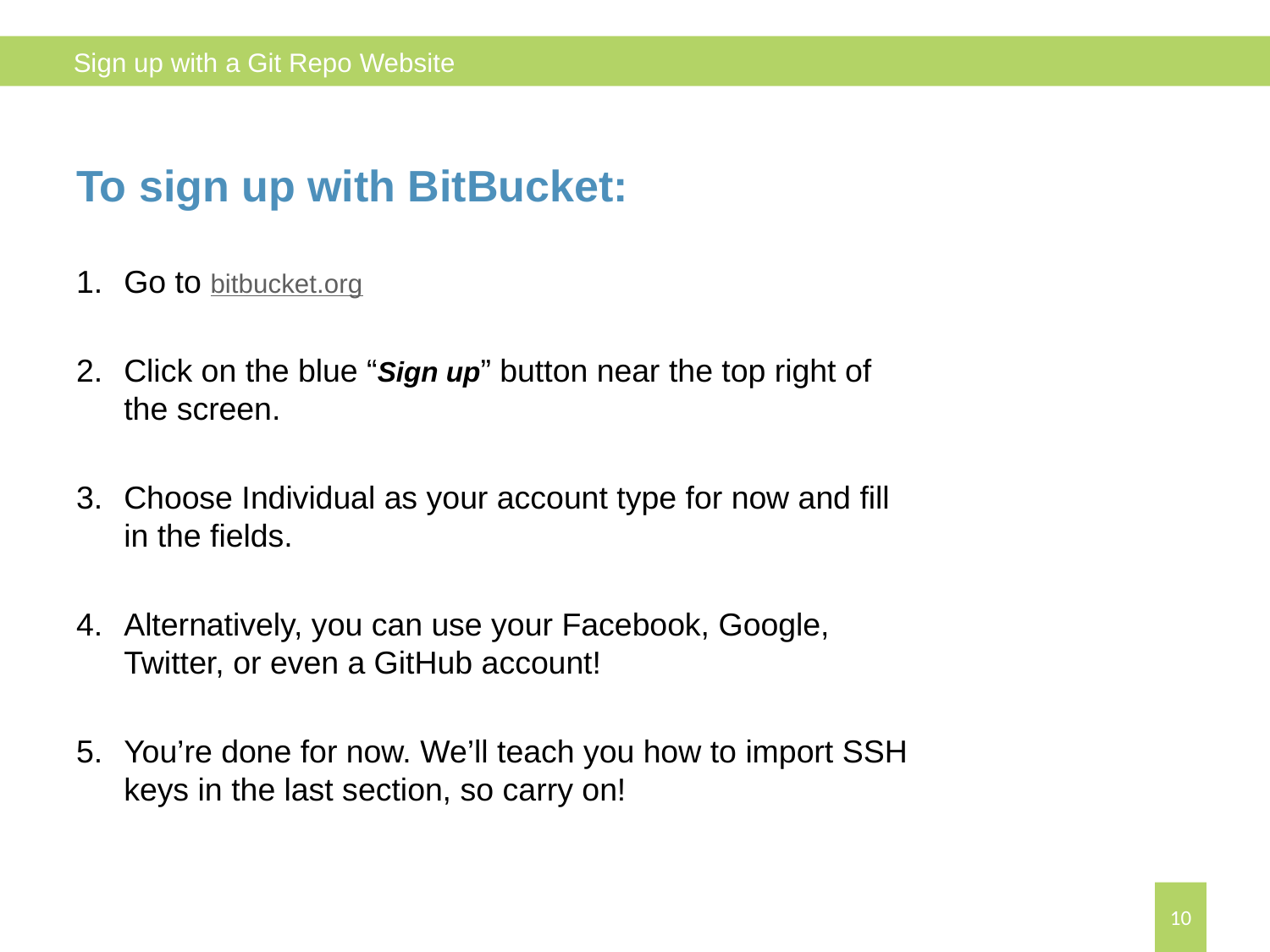

Sign up with a Git Repo Website
To sign up with BitBucket:

Go to bitbucket.org

Click on the blue “Sign up” button near the top right of the screen.

Choose Individual as your account type for now and fill in the fields.

Alternatively, you can use your Facebook, Google, Twitter, or even a GitHub account!

You’re done for now. We’ll teach you how to import SSH keys in the last section, so carry on!